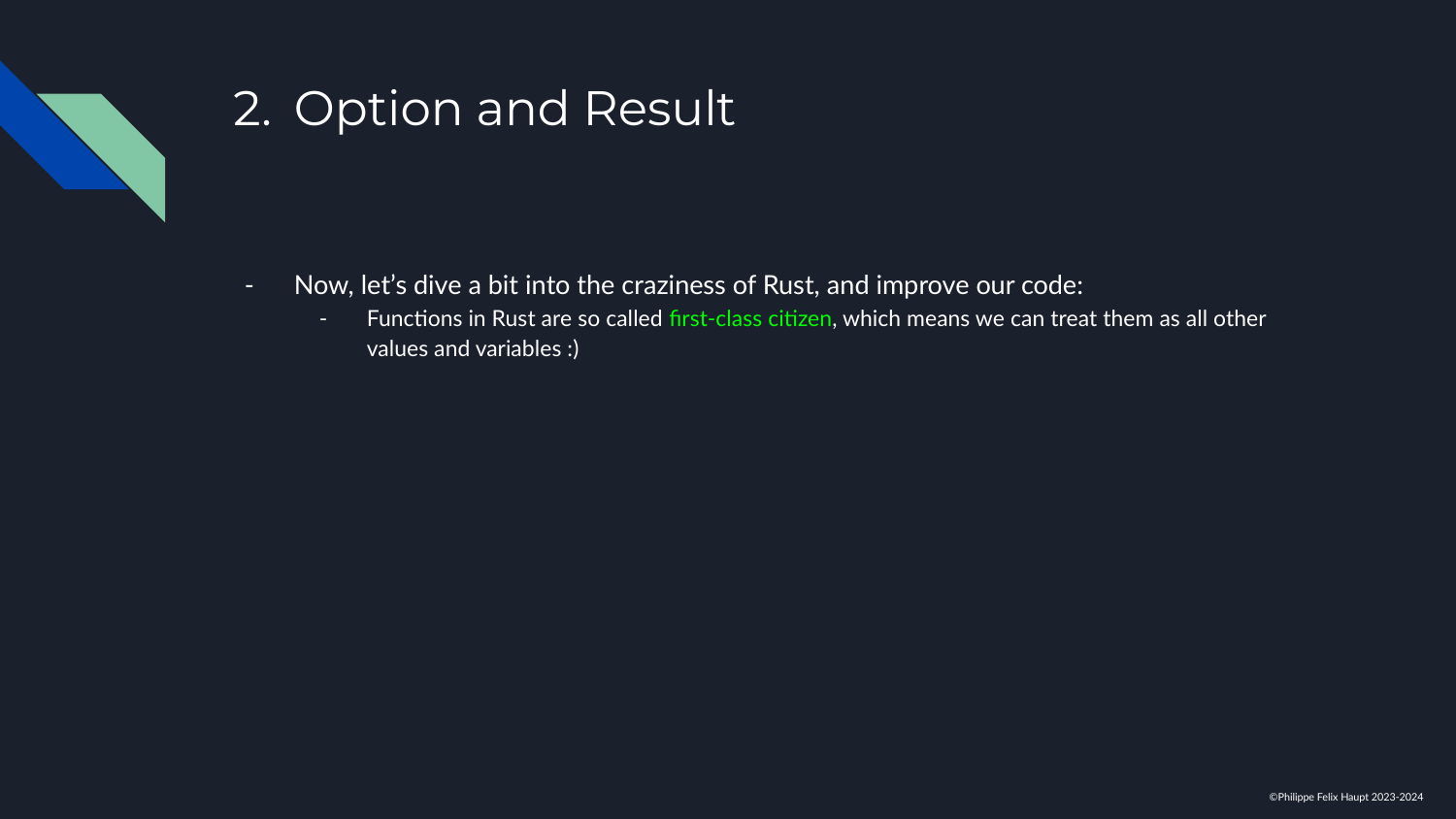

# Option and Result
Now, let’s dive a bit into the craziness of Rust, and improve our code:
Functions in Rust are so called first-class citizen, which means we can treat them as all other values and variables :)
©Philippe Felix Haupt 2023-2024